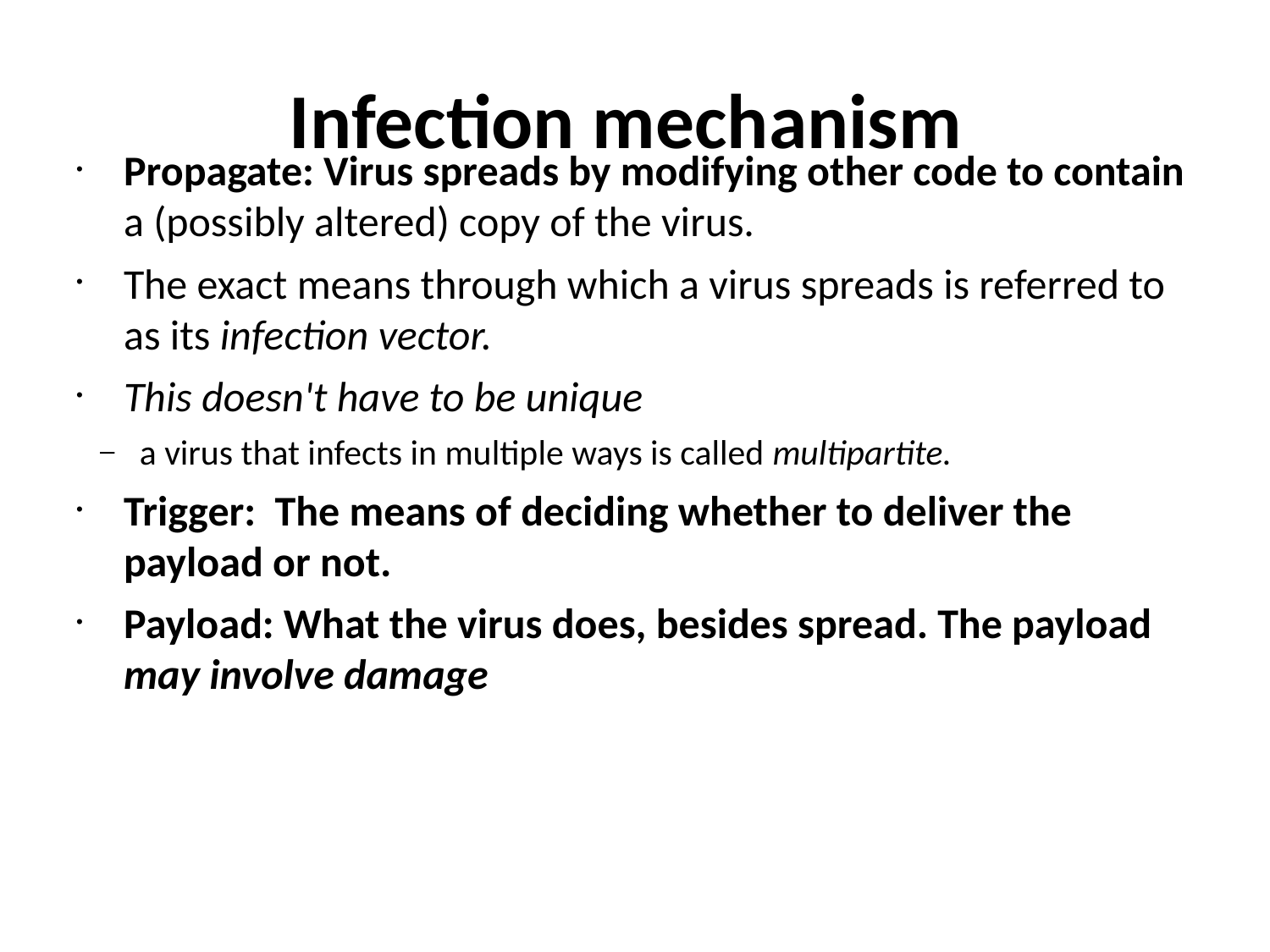

# Infection mechanism
Propagate: Virus spreads by modifying other code to contain a (possibly altered) copy of the virus.
The exact means through which a virus spreads is referred to as its infection vector.
This doesn't have to be unique
a virus that infects in multiple ways is called multipartite.
Trigger:  The means of deciding whether to deliver the payload or not.
Payload: What the virus does, besides spread. The payload may involve damage